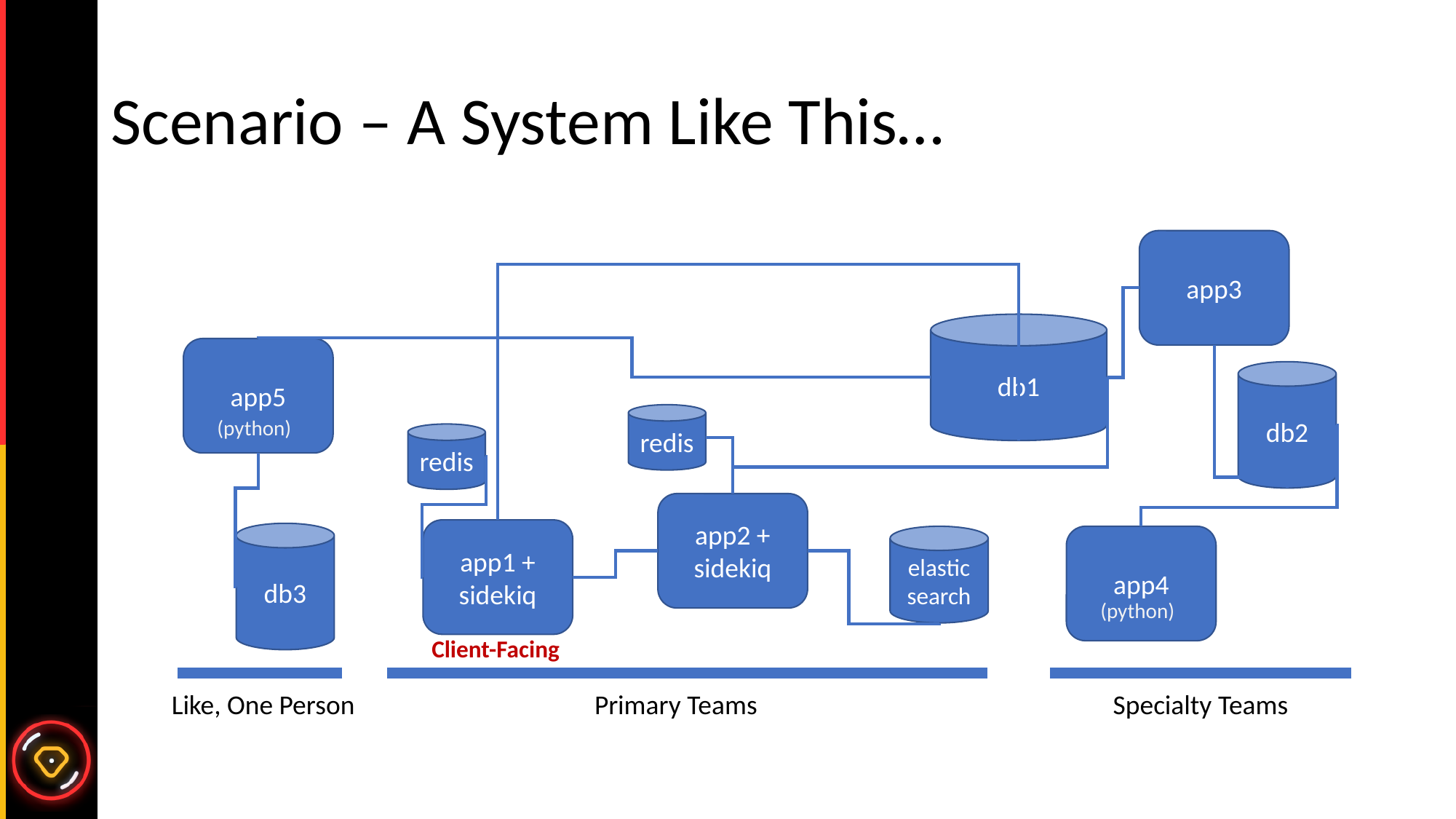

# Scenario – A System Like This…
app3
db1
app5
db2
redis
(python)
redis
app2 + sidekiq
app1 + sidekiq
db3
elastic search
app4
(python)
Client-Facing
Primary Teams
Specialty Teams
Like, One Person